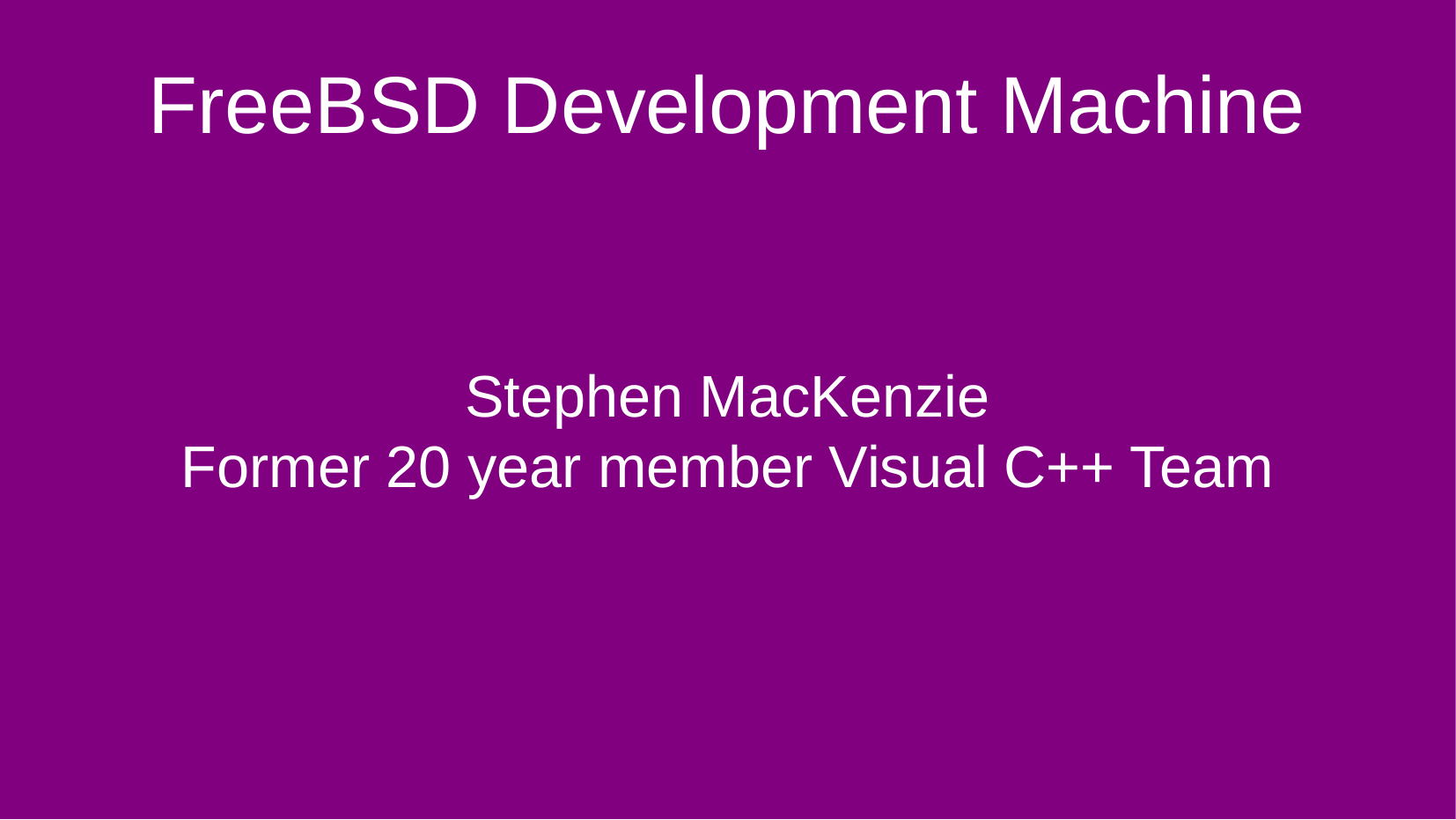

FreeBSD Development Machine
Stephen MacKenzie
Former 20 year member Visual C++ Team